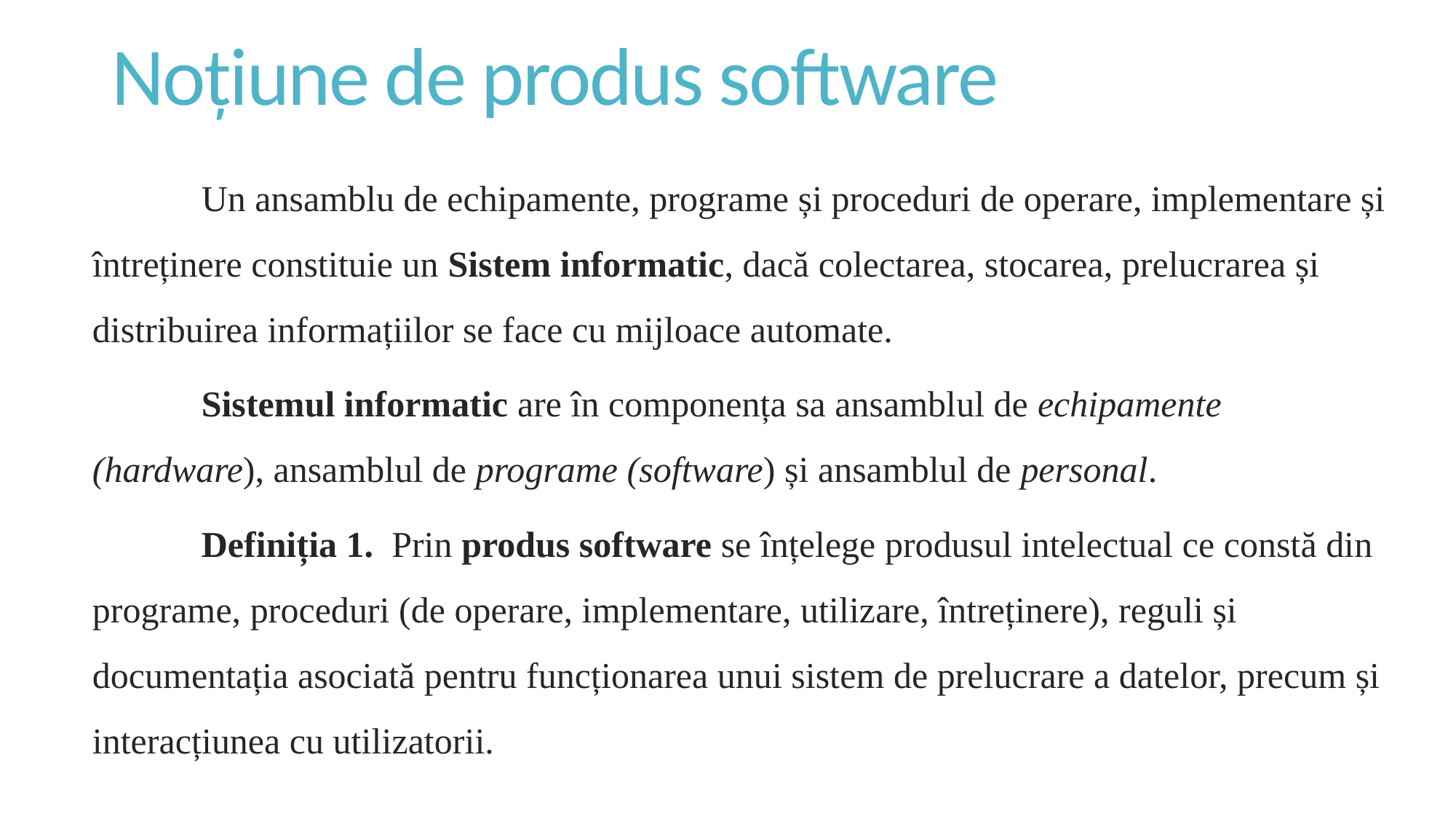

# Noțiune de produs software
	Un ansamblu de echipamente, programe și proceduri de operare, implementare și întreținere constituie un Sistem informatic, dacă colectarea, stocarea, prelucrarea și distribuirea informațiilor se face cu mijloace automate.
	Sistemul informatic are în componența sa ansamblul de echipamente (hardware), ansamblul de programe (software) și ansamblul de personal.
	Definiția 1.  Prin produs software se înțelege produsul intelectual ce constă din programe, proceduri (de operare, implementare, utilizare, întreținere), reguli și documentația asociată pentru funcționarea unui sistem de prelucrare a datelor, precum și interacțiunea cu utilizatorii.